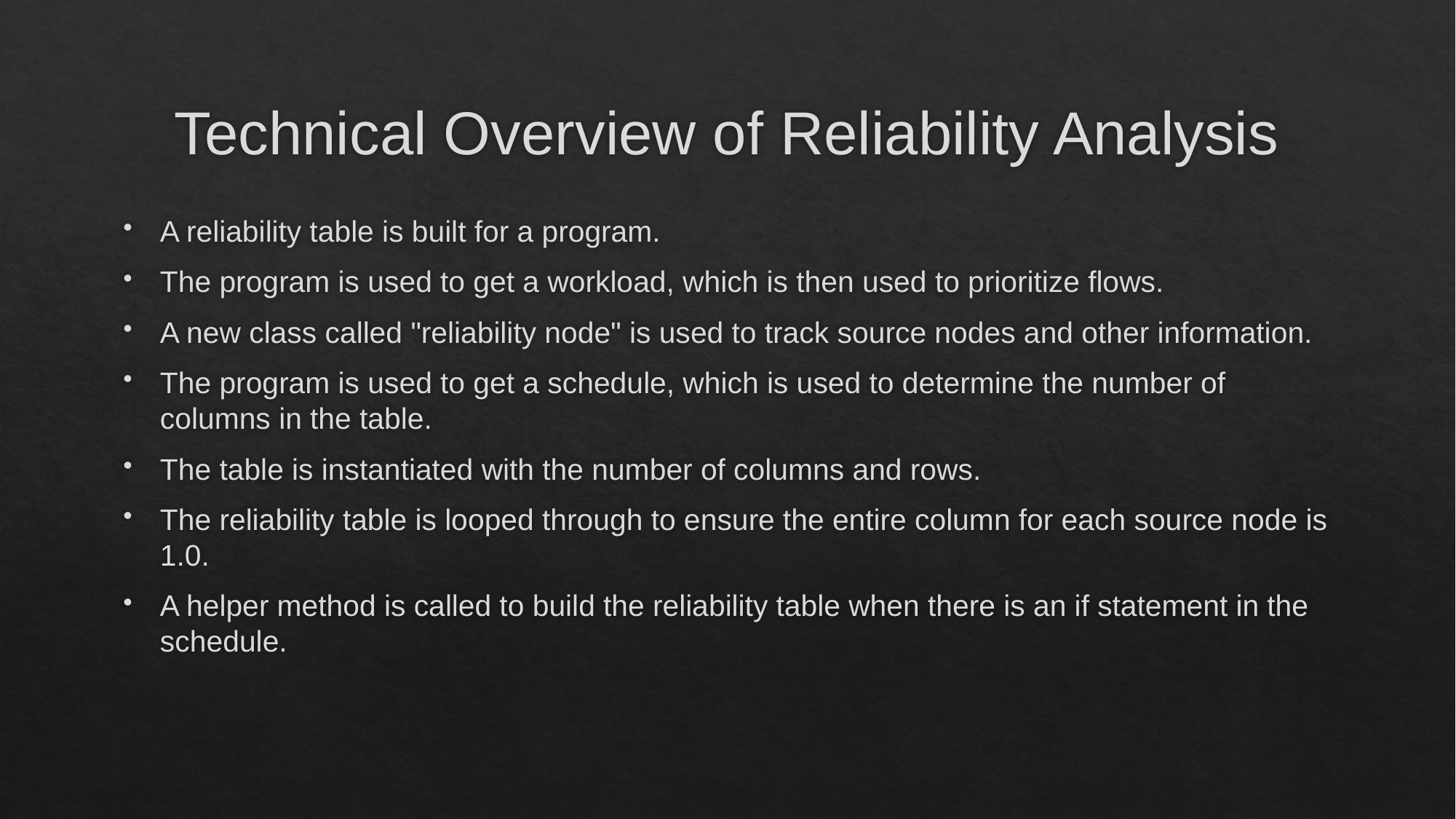

# Technical Overview of Reliability Analysis
A reliability table is built for a program.
The program is used to get a workload, which is then used to prioritize flows.
A new class called "reliability node" is used to track source nodes and other information.
The program is used to get a schedule, which is used to determine the number of columns in the table.
The table is instantiated with the number of columns and rows.
The reliability table is looped through to ensure the entire column for each source node is 1.0.
A helper method is called to build the reliability table when there is an if statement in the schedule.